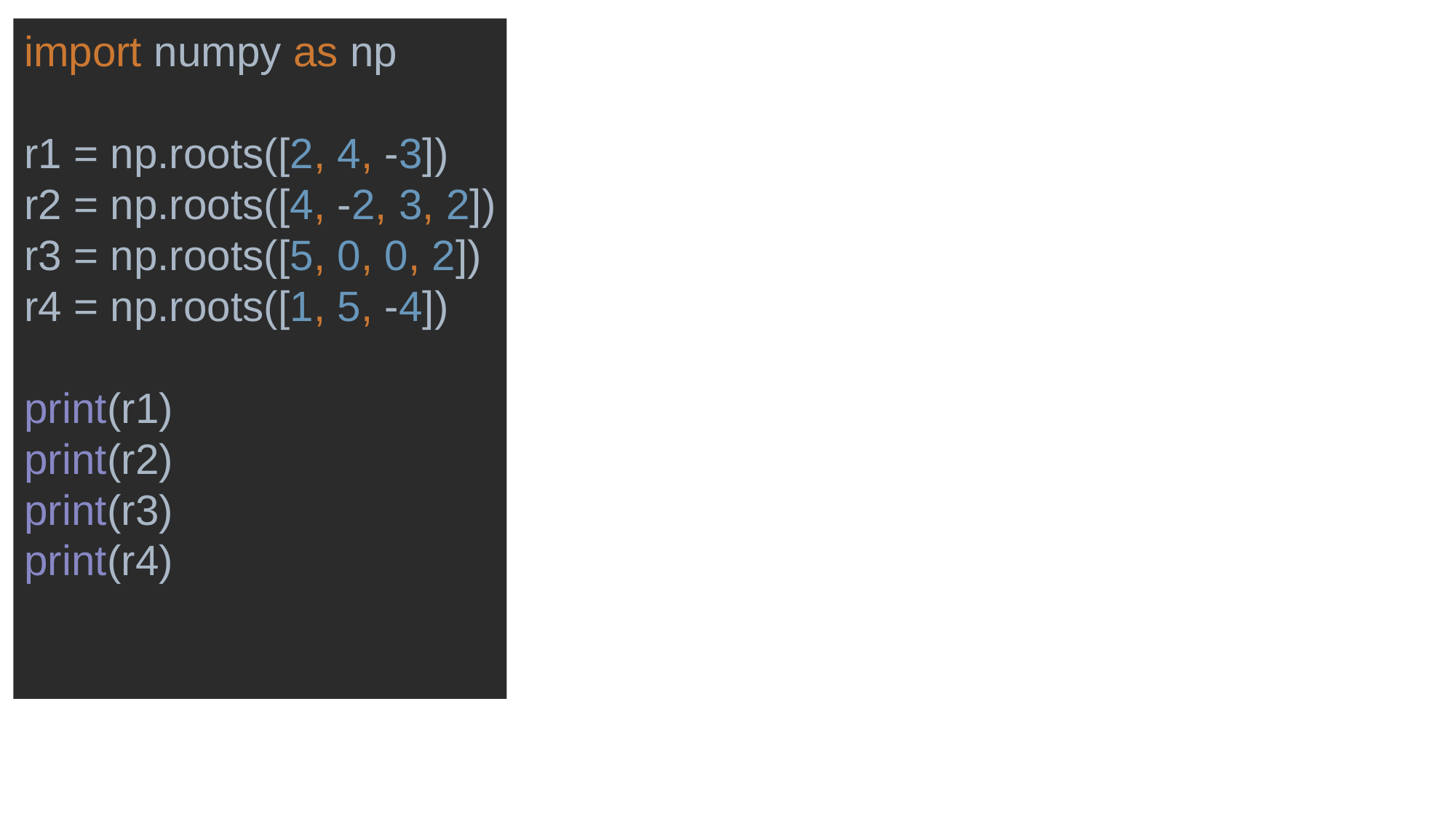

import numpy as np
r1 = np.roots([2, 4, -3])
r2 = np.roots([4, -2, 3, 2])
r3 = np.roots([5, 0, 0, 2])
r4 = np.roots([1, 5, -4])
print(r1)
print(r2)
print(r3)
print(r4)